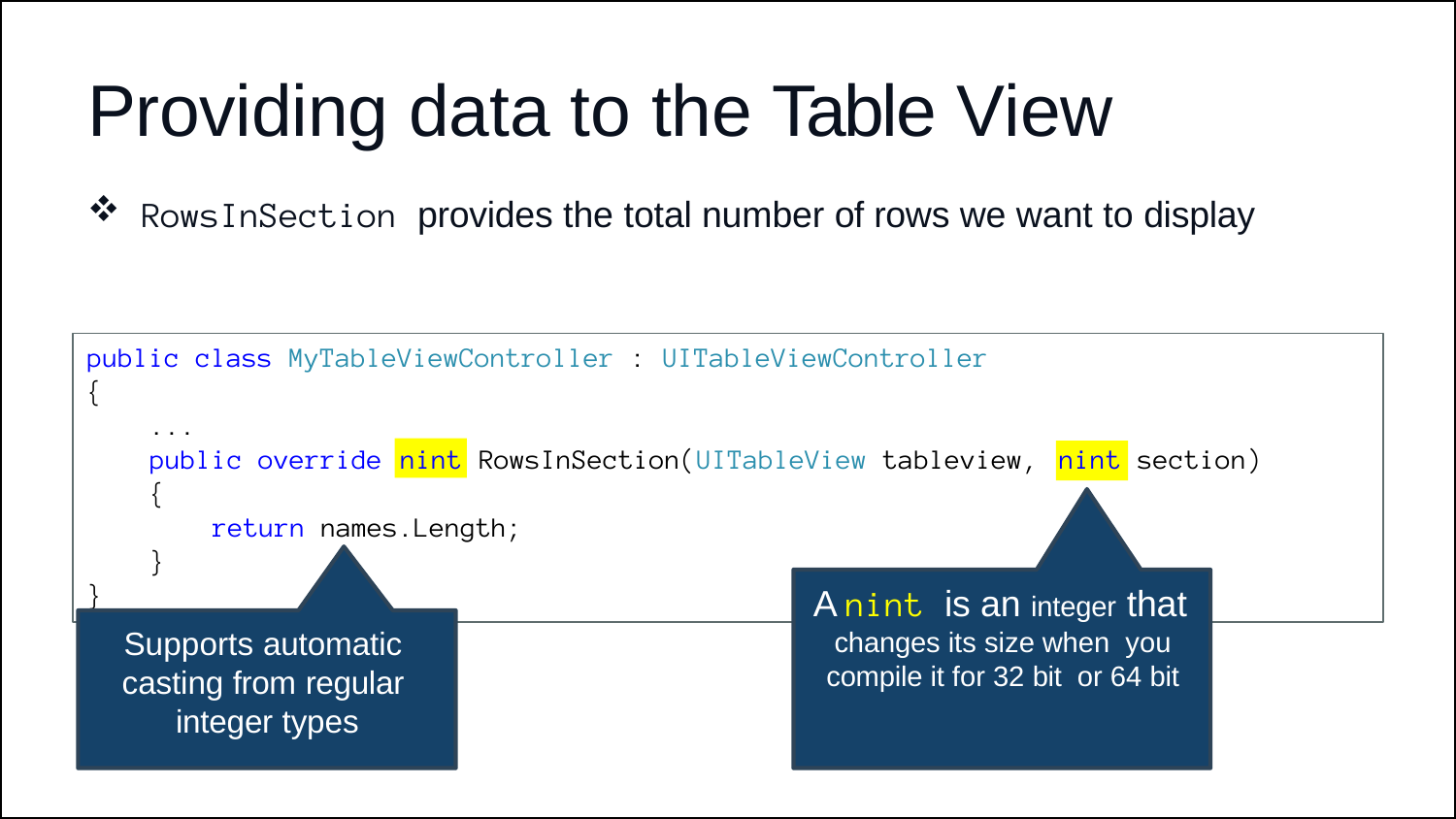

# Providing data to the Table View
RowsInSection provides the total number of rows we want to display

public class MyTableViewController : UITableViewController
{
...
public override
{

nint

nint
RowsInSection(UITableView tableview,
section)

return names.Length;
}

}
A nint is an integer that
Supports automatic  casting from regular  integer types
changes its size when  you compile it for 32 bit  or 64 bit